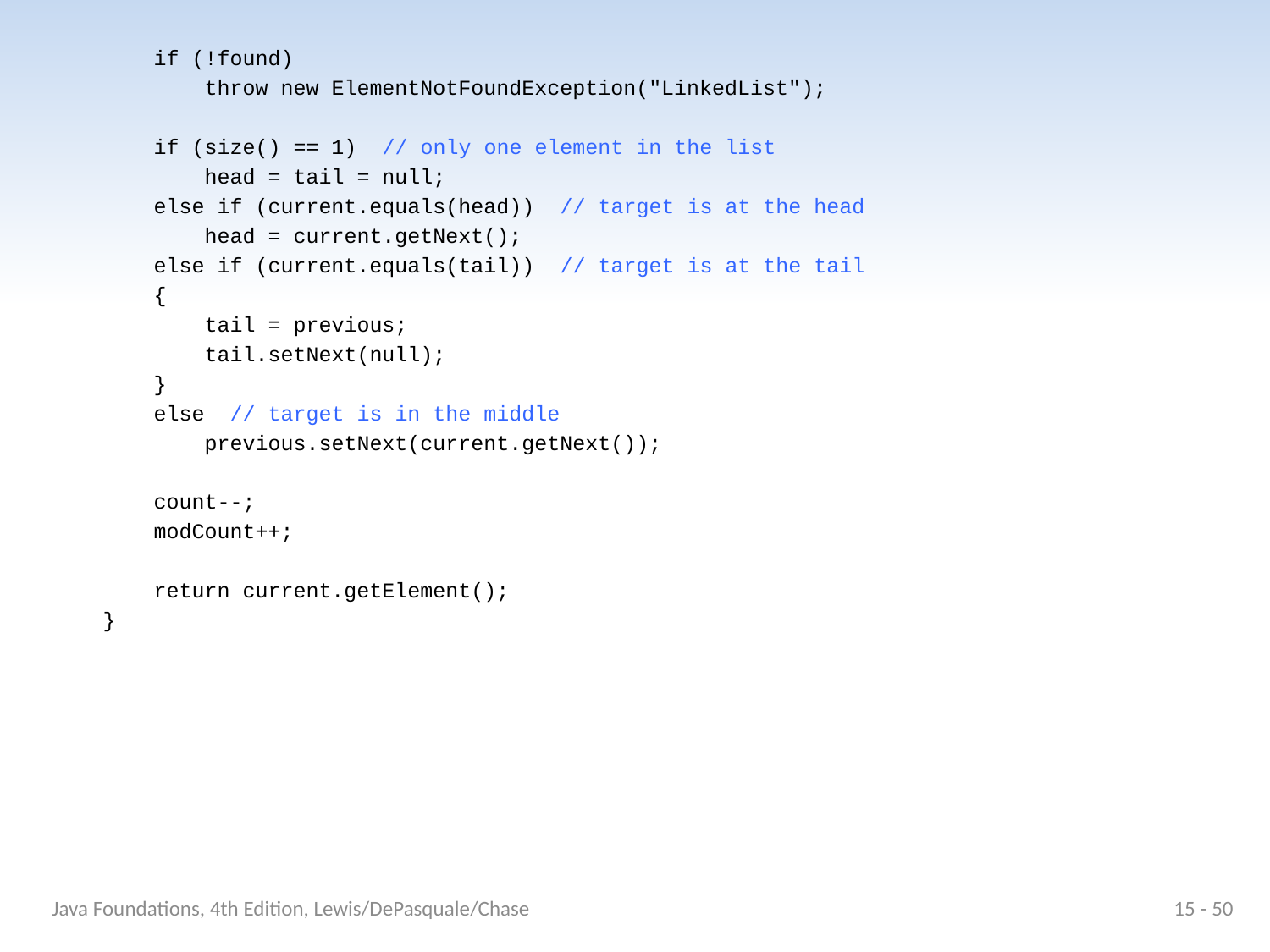

if (!found)
            throw new ElementNotFoundException("LinkedList");

        if (size() == 1)  // only one element in the list
            head = tail = null;
        else if (current.equals(head))  // target is at the head
            head = current.getNext();
        else if (current.equals(tail))  // target is at the tail
        {
            tail = previous;
            tail.setNext(null);
        }
        else  // target is in the middle
            previous.setNext(current.getNext());

        count--;
        modCount++;

        return current.getElement();
    }
Java Foundations, 4th Edition, Lewis/DePasquale/Chase
15 - 50